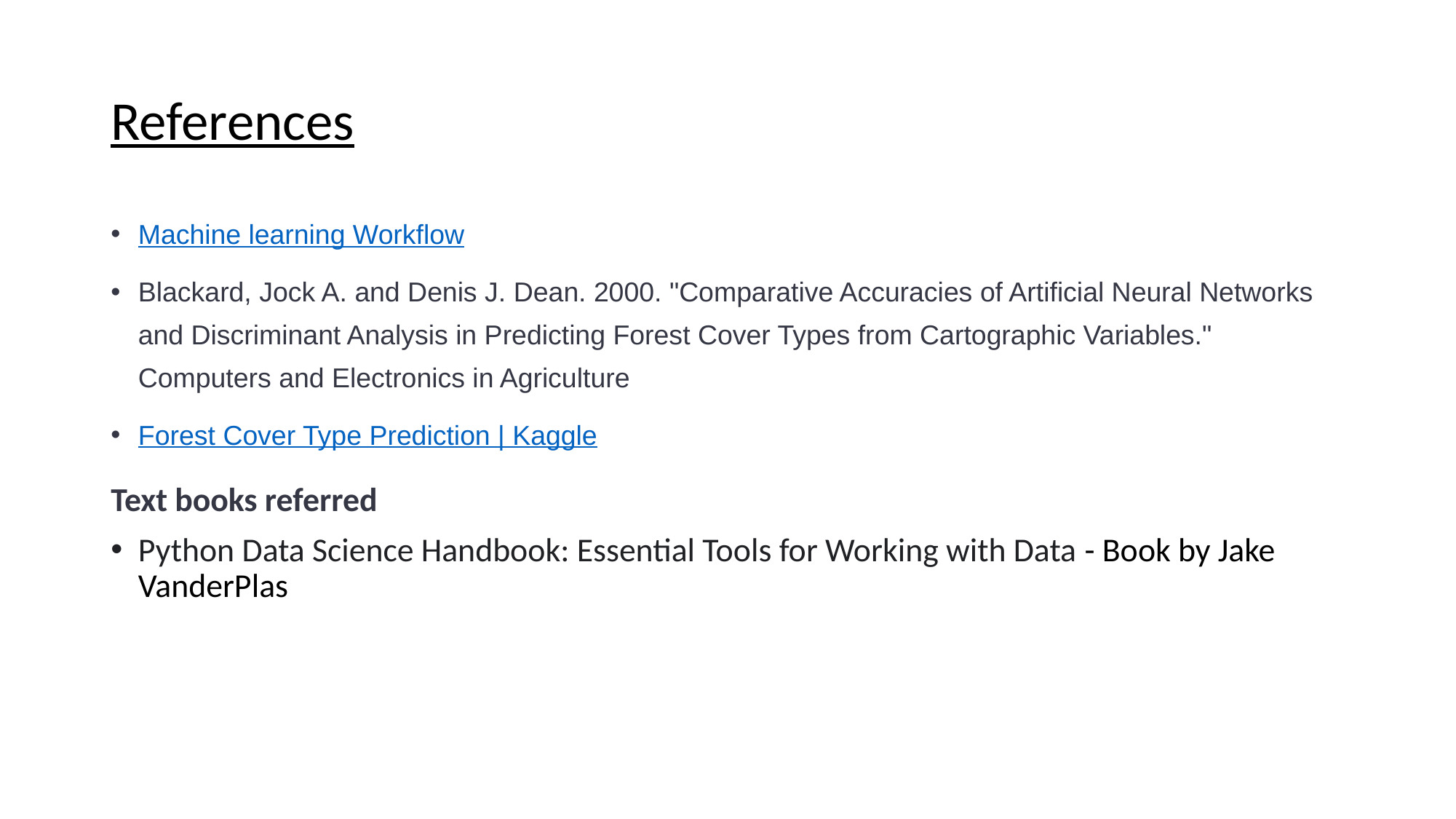

# References
Machine learning Workflow
Blackard, Jock A. and Denis J. Dean. 2000. "Comparative Accuracies of Artificial Neural Networks and Discriminant Analysis in Predicting Forest Cover Types from Cartographic Variables." Computers and Electronics in Agriculture
Forest Cover Type Prediction | Kaggle
Text books referred
Python Data Science Handbook: Essential Tools for Working with Data - Book by Jake VanderPlas